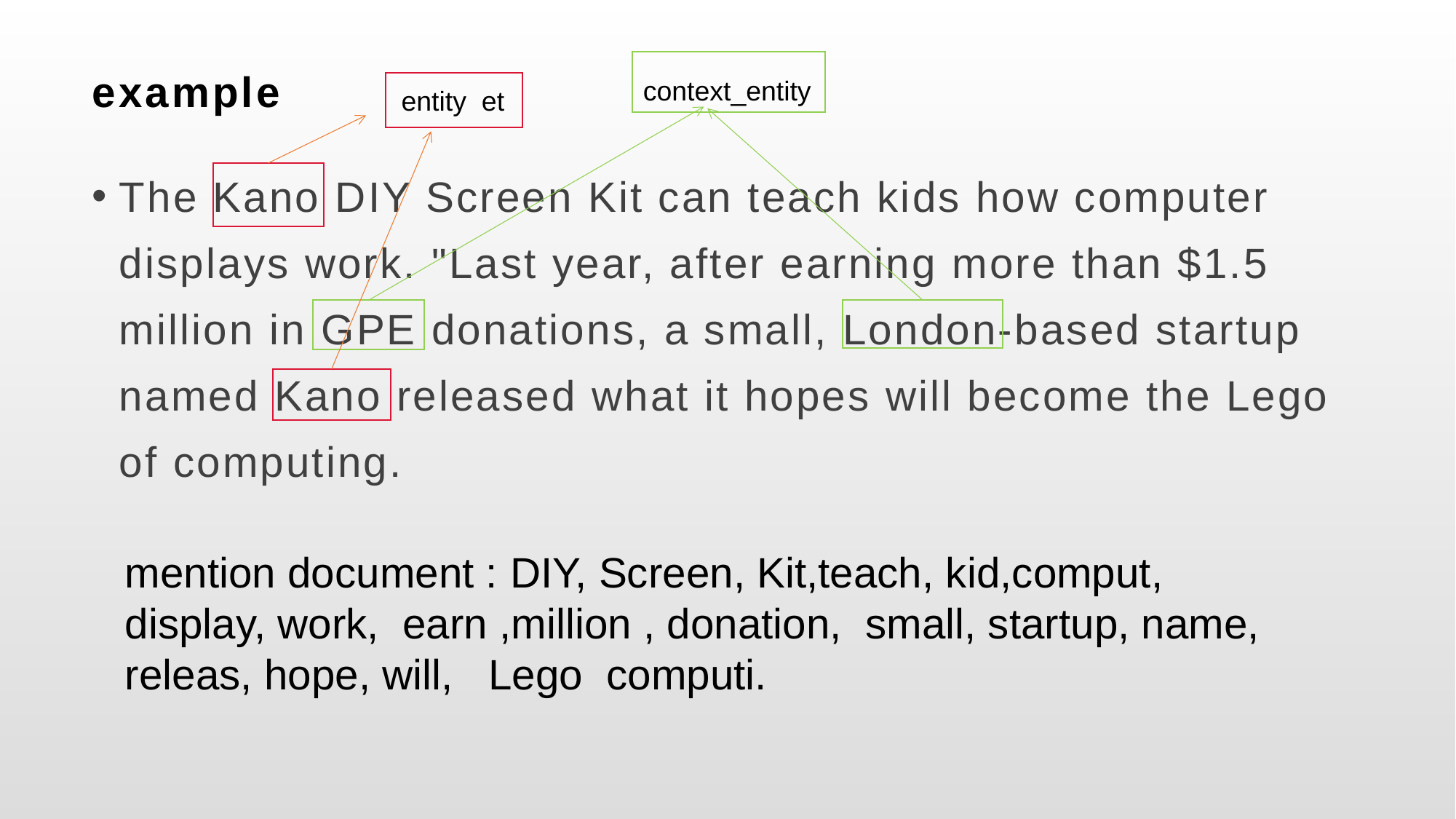

# example

context_entity

entity  et
The Kano DIY Screen Kit can teach kids how computer displays work. "Last year, after earning more than $1.5 million in GPE donations, a small, London-based startup named Kano released what it hopes will become the Lego of computing.

mention document : DIY, Screen, Kit,teach, kid,comput, display, work,  earn ,million , donation,  small, startup, name, releas, hope, will,   Lego  computi.